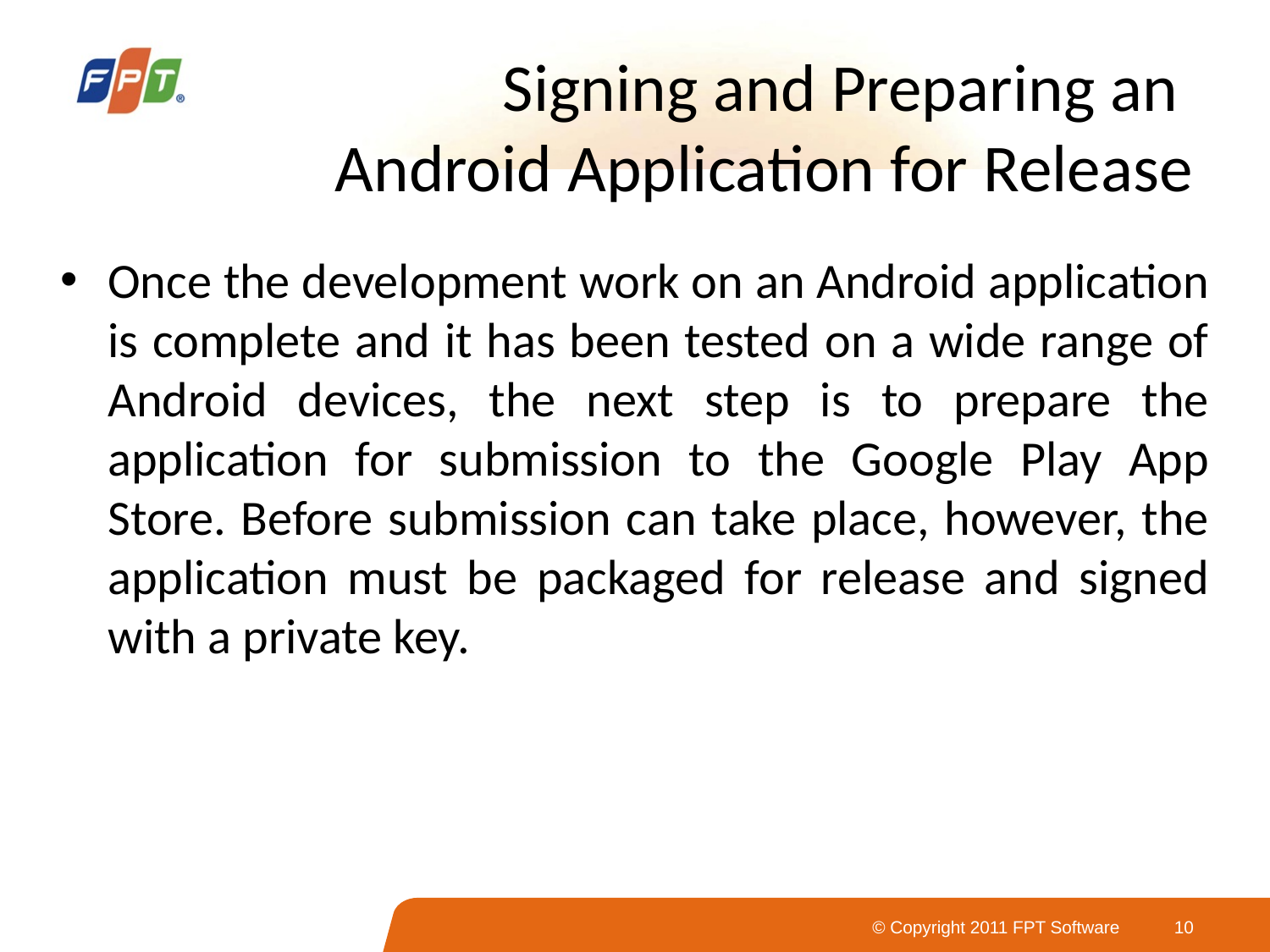

# Signing and Preparing an Android Application for Release
Once the development work on an Android application is complete and it has been tested on a wide range of Android devices, the next step is to prepare the application for submission to the Google Play App Store. Before submission can take place, however, the application must be packaged for release and signed with a private key.